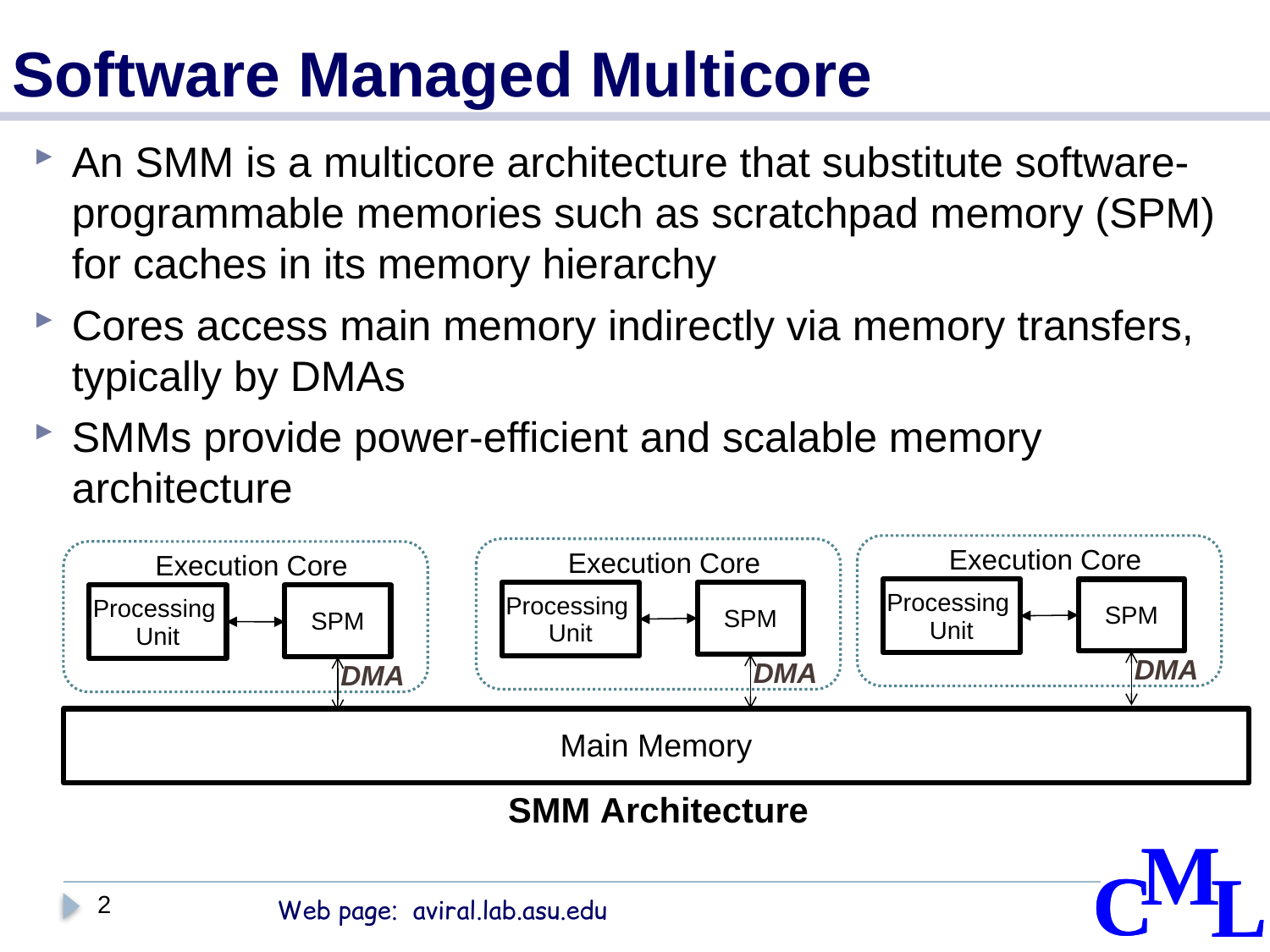

# Software Managed Multicore
An SMM is a multicore architecture that substitute software-programmable memories such as scratchpad memory (SPM) for caches in its memory hierarchy
Cores access main memory indirectly via memory transfers, typically by DMAs
SMMs provide power-efficient and scalable memory architecture

Execution Core

Execution Core

Execution Core
Processing
Unit
SPM
Processing
Unit
SPM
Processing
Unit
SPM

DMA
DMA
DMA
Main Memory
SMM Architecture
2